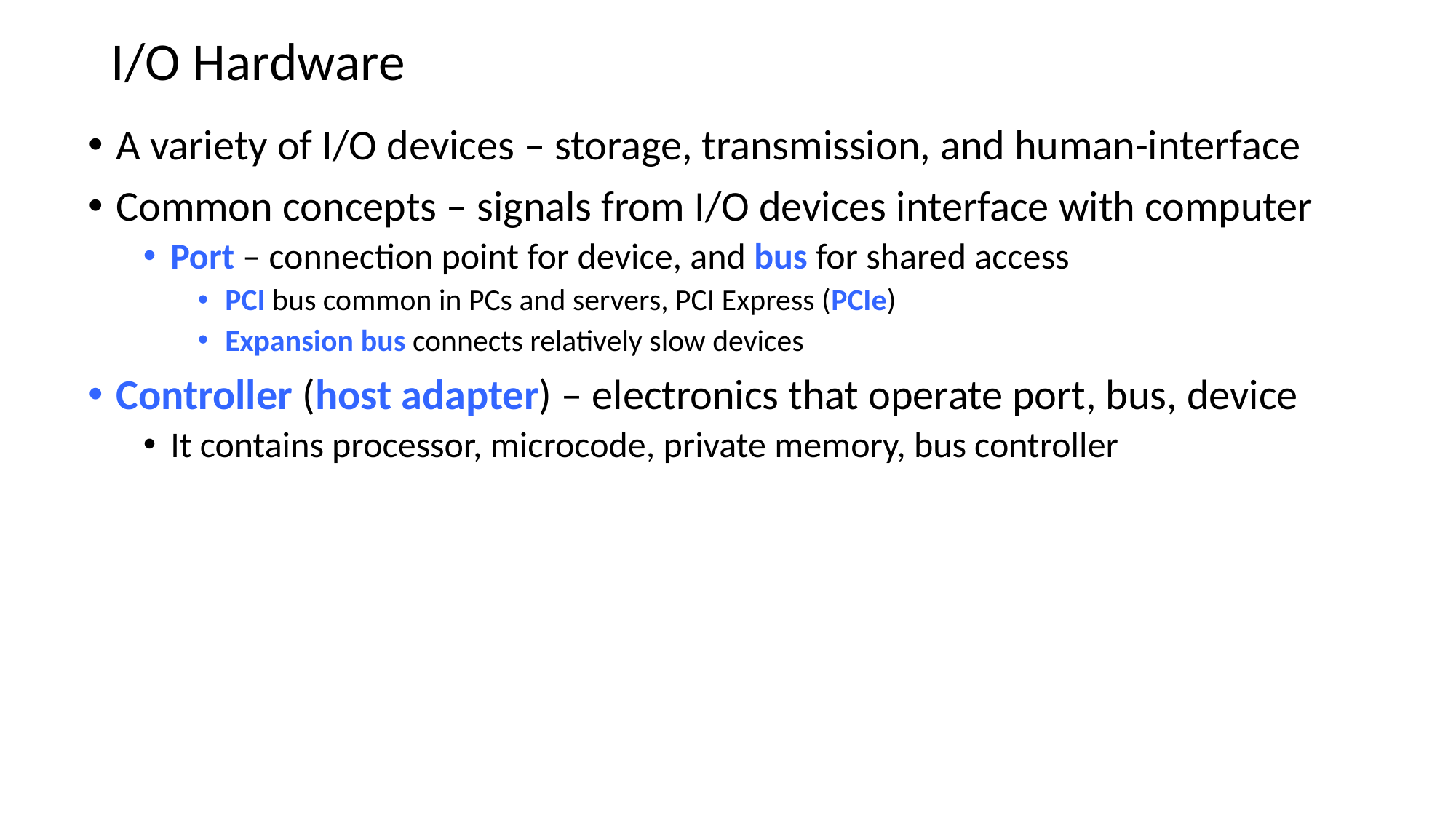

# I/O Hardware
A variety of I/O devices – storage, transmission, and human-interface
Common concepts – signals from I/O devices interface with computer
Port – connection point for device, and bus for shared access
PCI bus common in PCs and servers, PCI Express (PCIe)
Expansion bus connects relatively slow devices
Controller (host adapter) – electronics that operate port, bus, device
It contains processor, microcode, private memory, bus controller